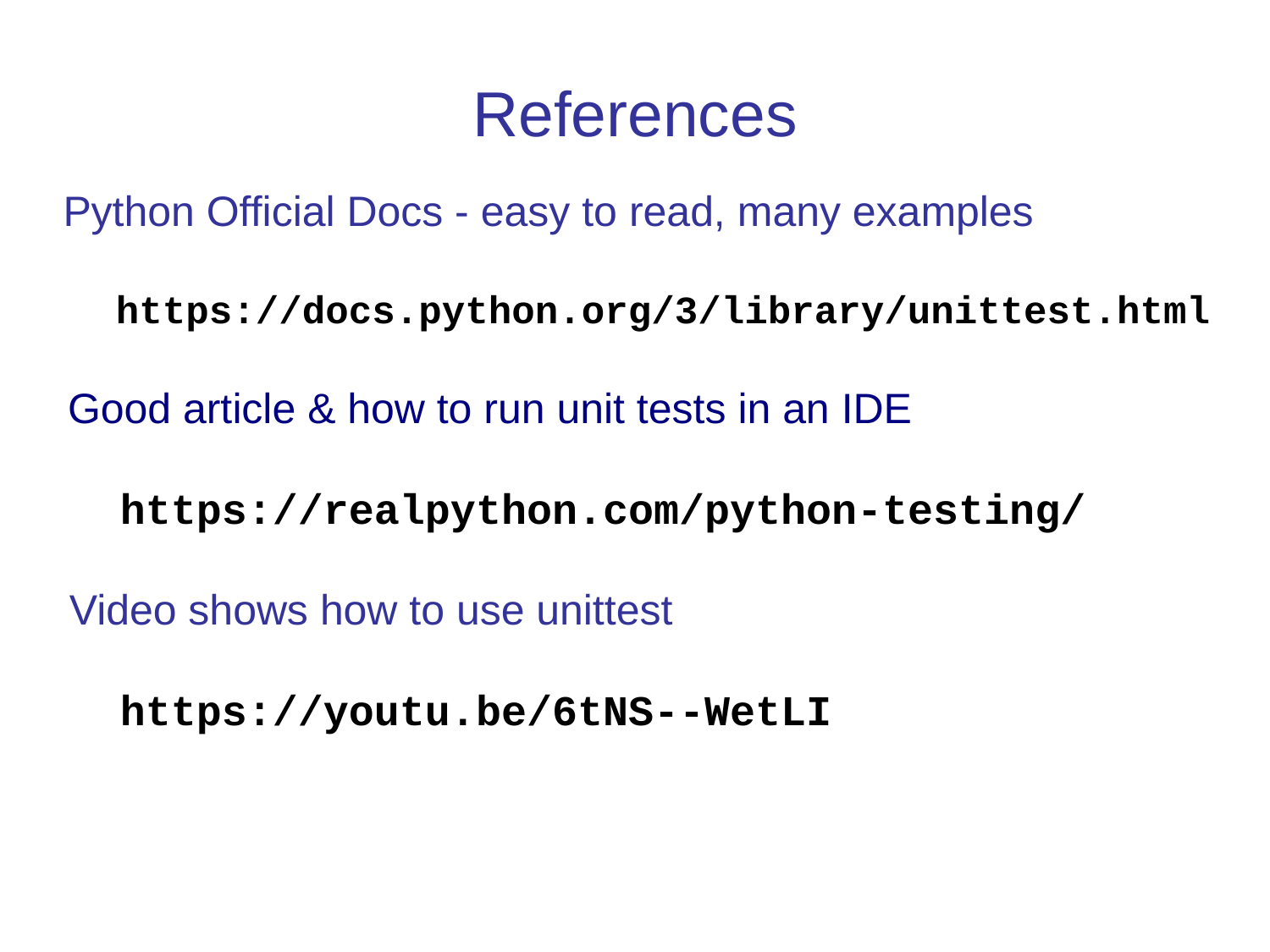

References
Python Official Docs - easy to read, many examples
  https://docs.python.org/3/library/unittest.html
Good article & how to run unit tests in an IDE
  https://realpython.com/python-testing/
Video shows how to use unittest
  https://youtu.be/6tNS--WetLI